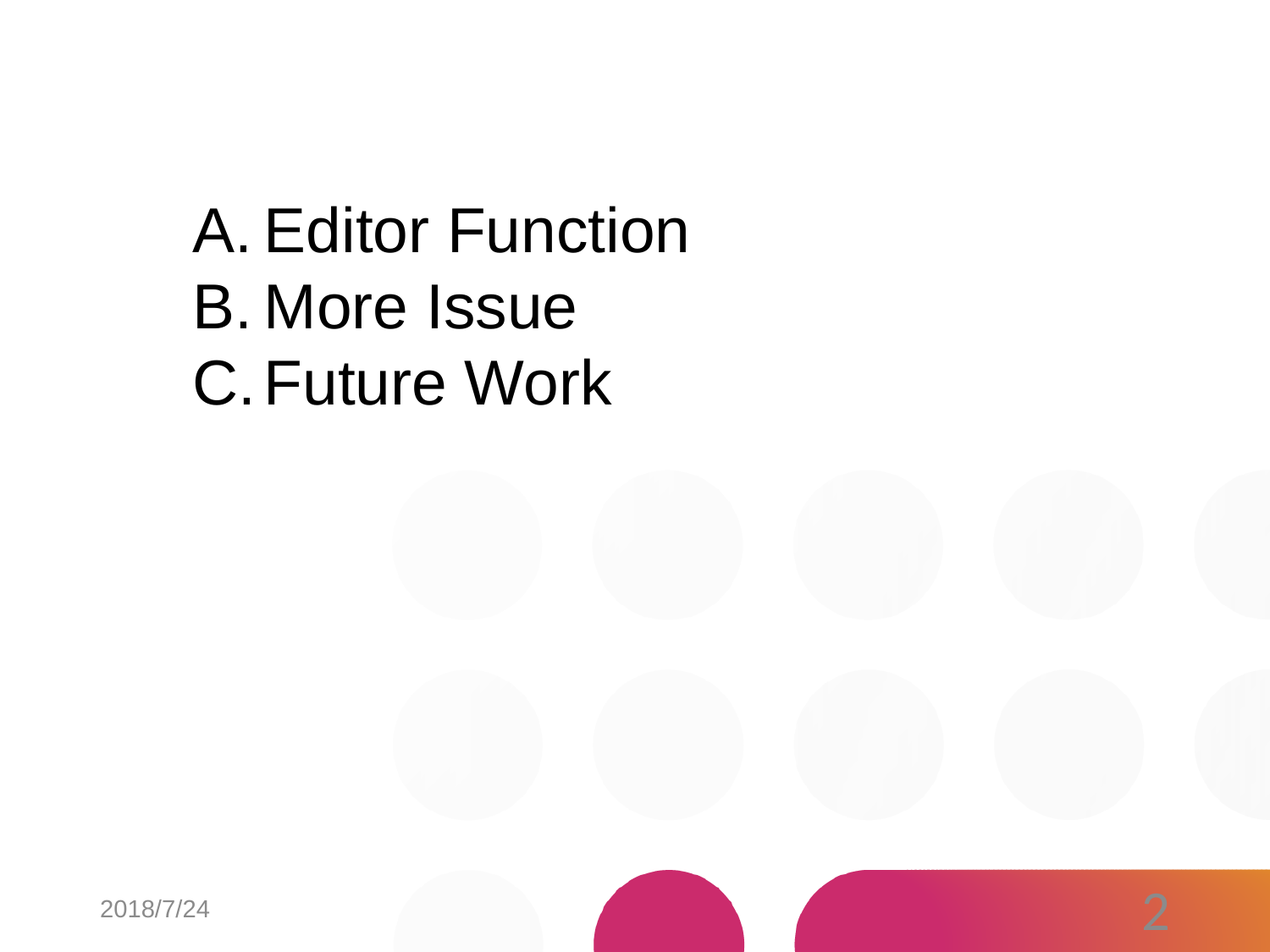

Editor Function
More Issue
Future Work

2018/7/24
2